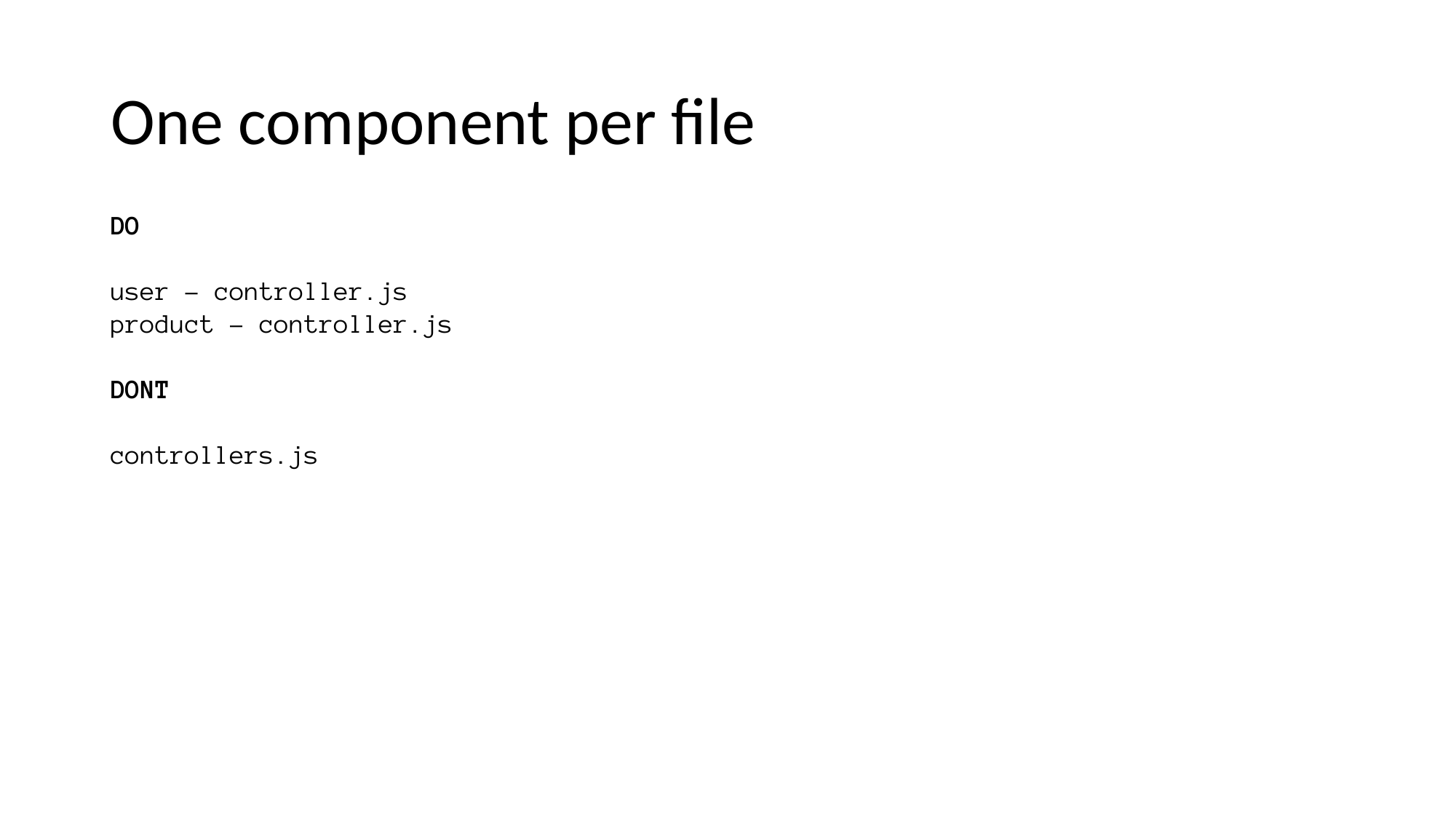

# One component per file
DO

user - controller.js
product - controller.js

DONT

controllers.js